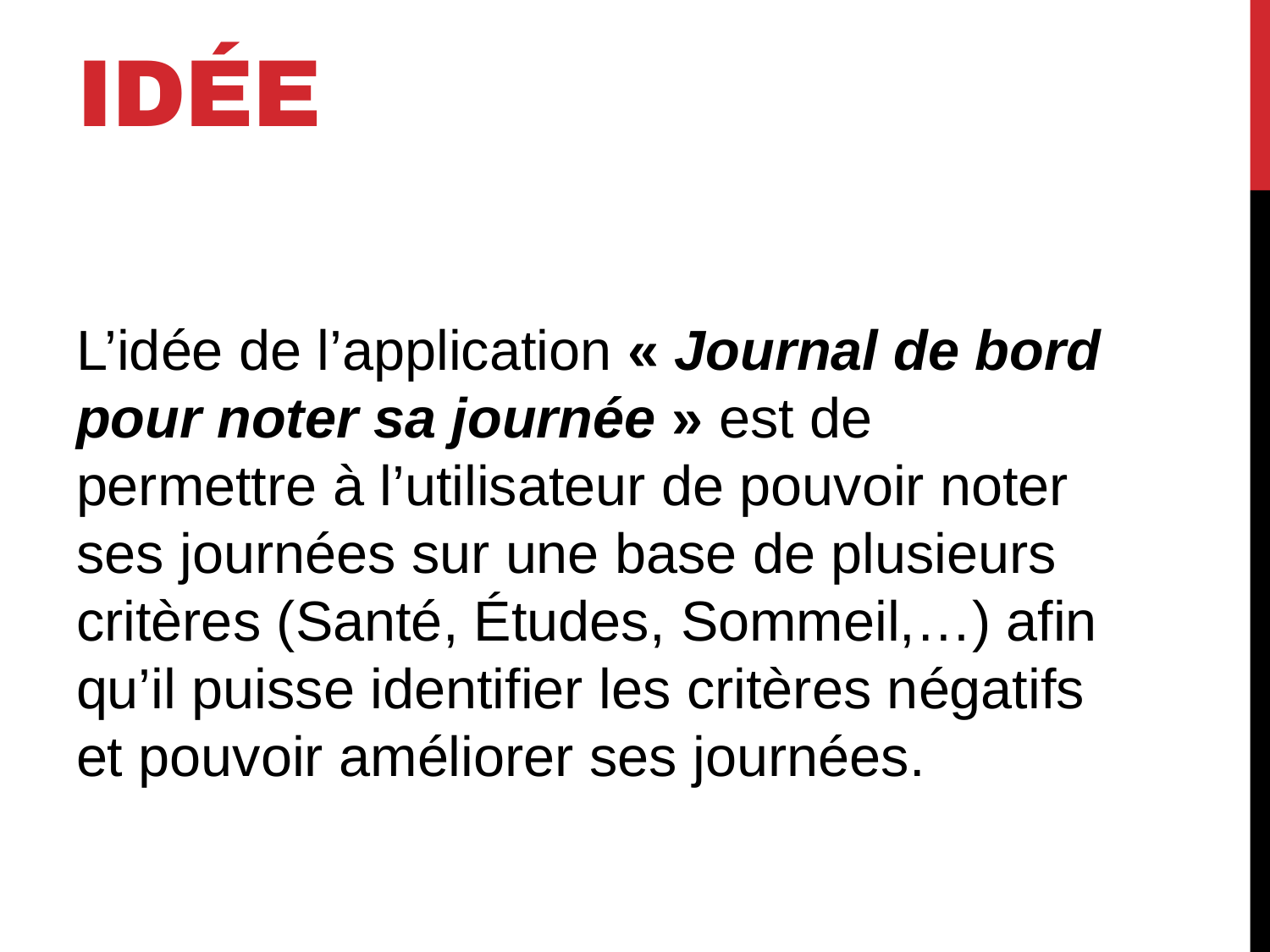

# Idée

L’idée de l’application « Journal de bord pour noter sa journée » est de permettre à l’utilisateur de pouvoir noter ses journées sur une base de plusieurs critères (Santé, Études, Sommeil,…) afin qu’il puisse identifier les critères négatifs et pouvoir améliorer ses journées.